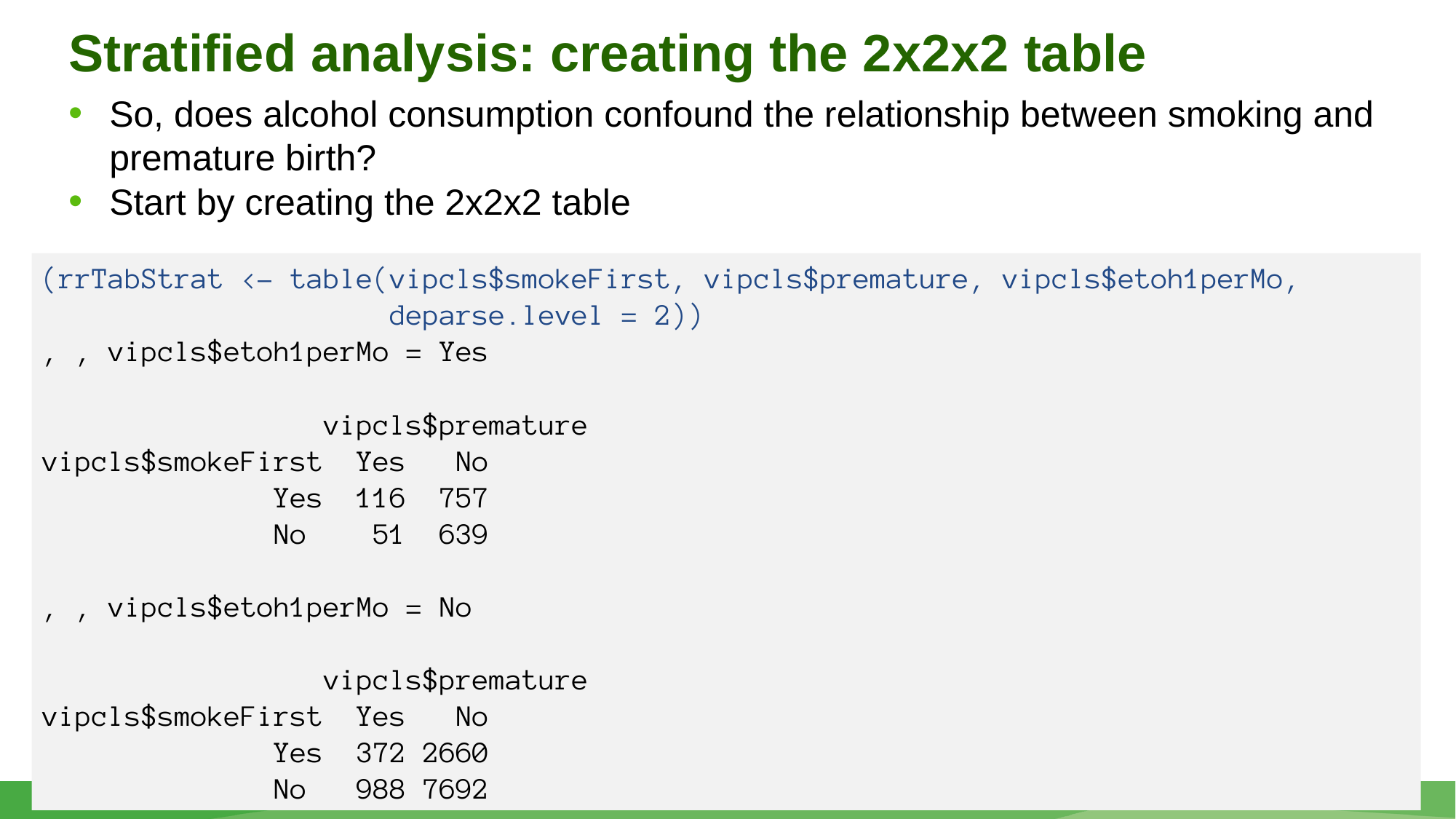

# Stratified analysis: creating the 2x2x2 table
So, does alcohol consumption confound the relationship between smoking and premature birth?
Start by creating the 2x2x2 table
(rrTabStrat <- table(vipcls$smokeFirst, vipcls$premature, vipcls$etoh1perMo,
                     deparse.level = 2))
, , vipcls$etoh1perMo = Yes

                 vipcls$premature
vipcls$smokeFirst  Yes   No
              Yes  116  757
              No    51  639

, , vipcls$etoh1perMo = No

                 vipcls$premature
vipcls$smokeFirst  Yes   No
              Yes  372 2660
              No   988 7692